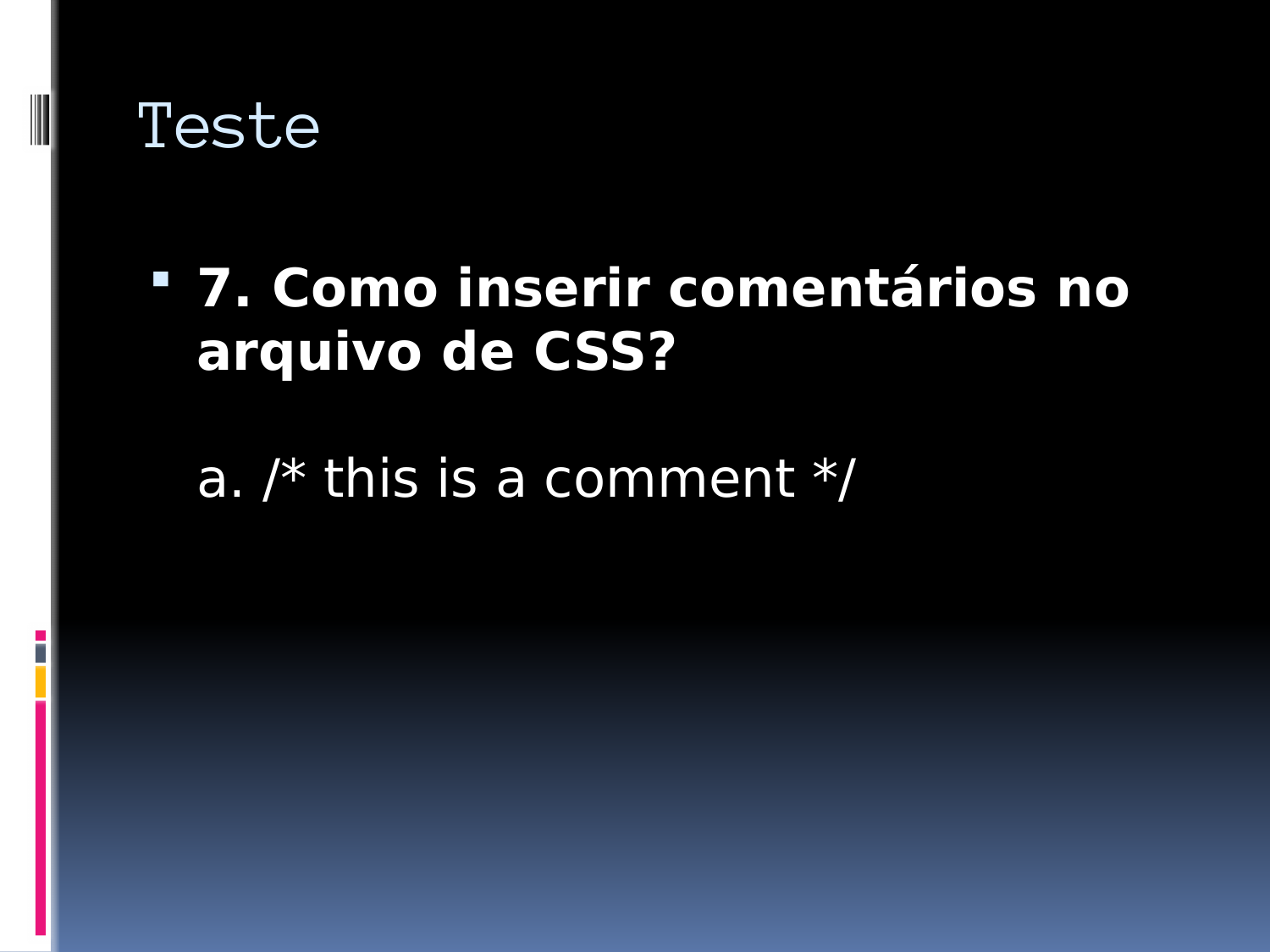

# Teste
7. Como inserir comentários no arquivo de CSS?
a. /* this is a comment */